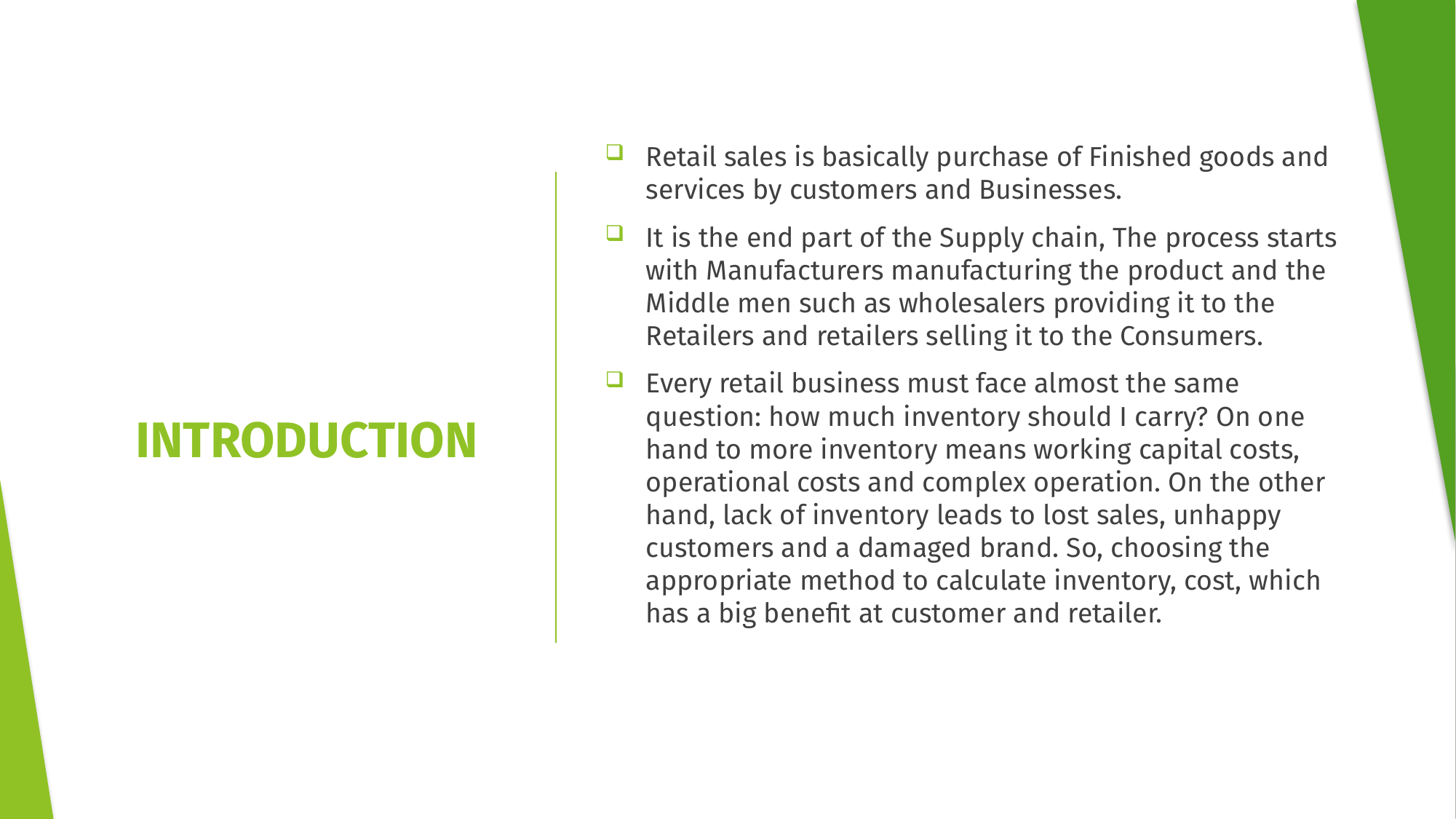

Retail sales is basically purchase of Finished goods and services by customers and Businesses.
It is the end part of the Supply chain, The process starts with Manufacturers manufacturing the product and the Middle men such as wholesalers providing it to the Retailers and retailers selling it to the Consumers.
Every retail business must face almost the same question: how much inventory should I carry? On one hand to more inventory means working capital costs, operational costs and complex operation. On the other hand, lack of inventory leads to lost sales, unhappy customers and a damaged brand. So, choosing the appropriate method to calculate inventory, cost, which has a big benefit at customer and retailer.

# INTRODUCTION